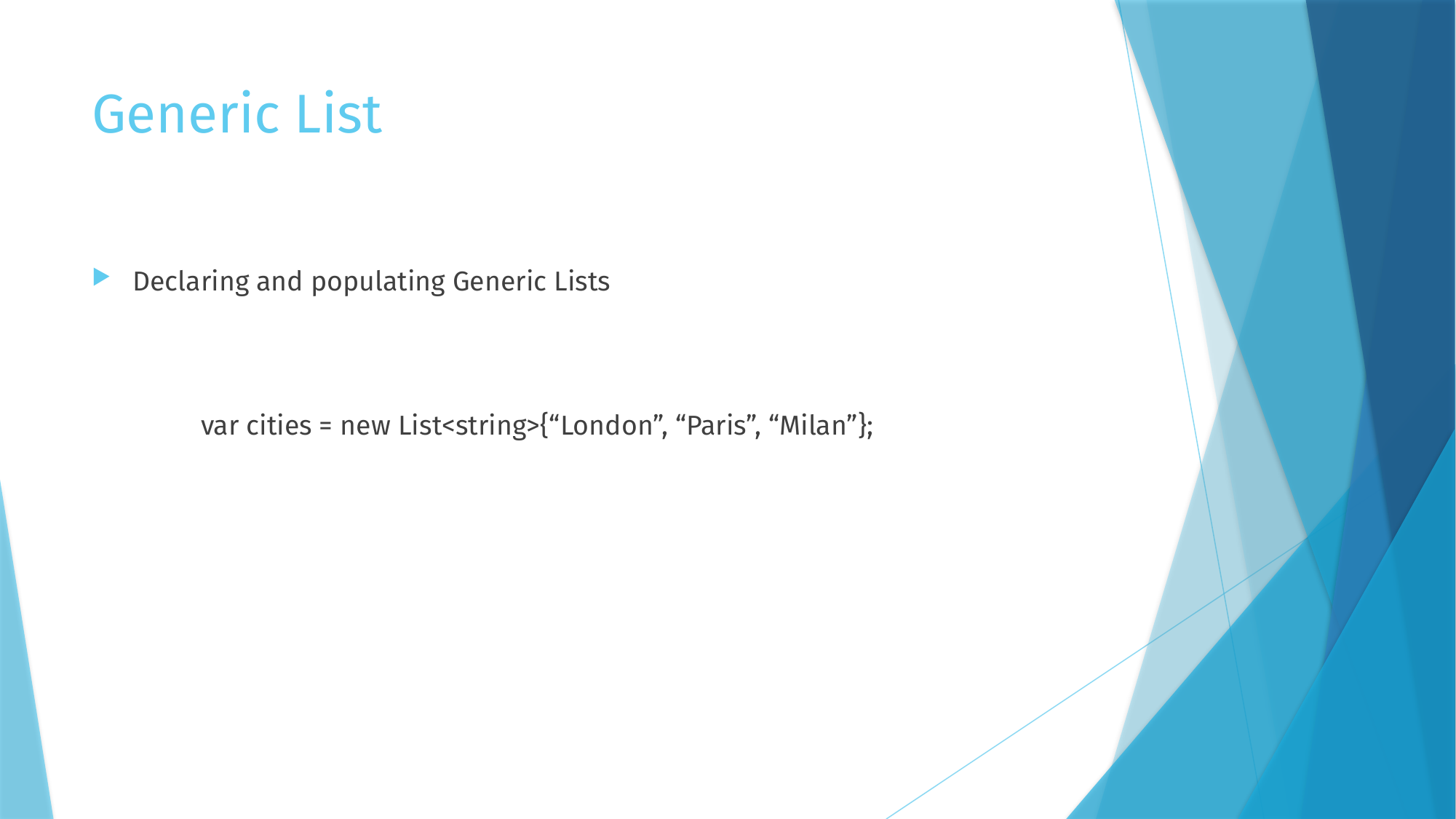

# Generic List
Declaring and populating Generic Lists

	var cities = new List<string>{“London”, “Paris”, “Milan”};